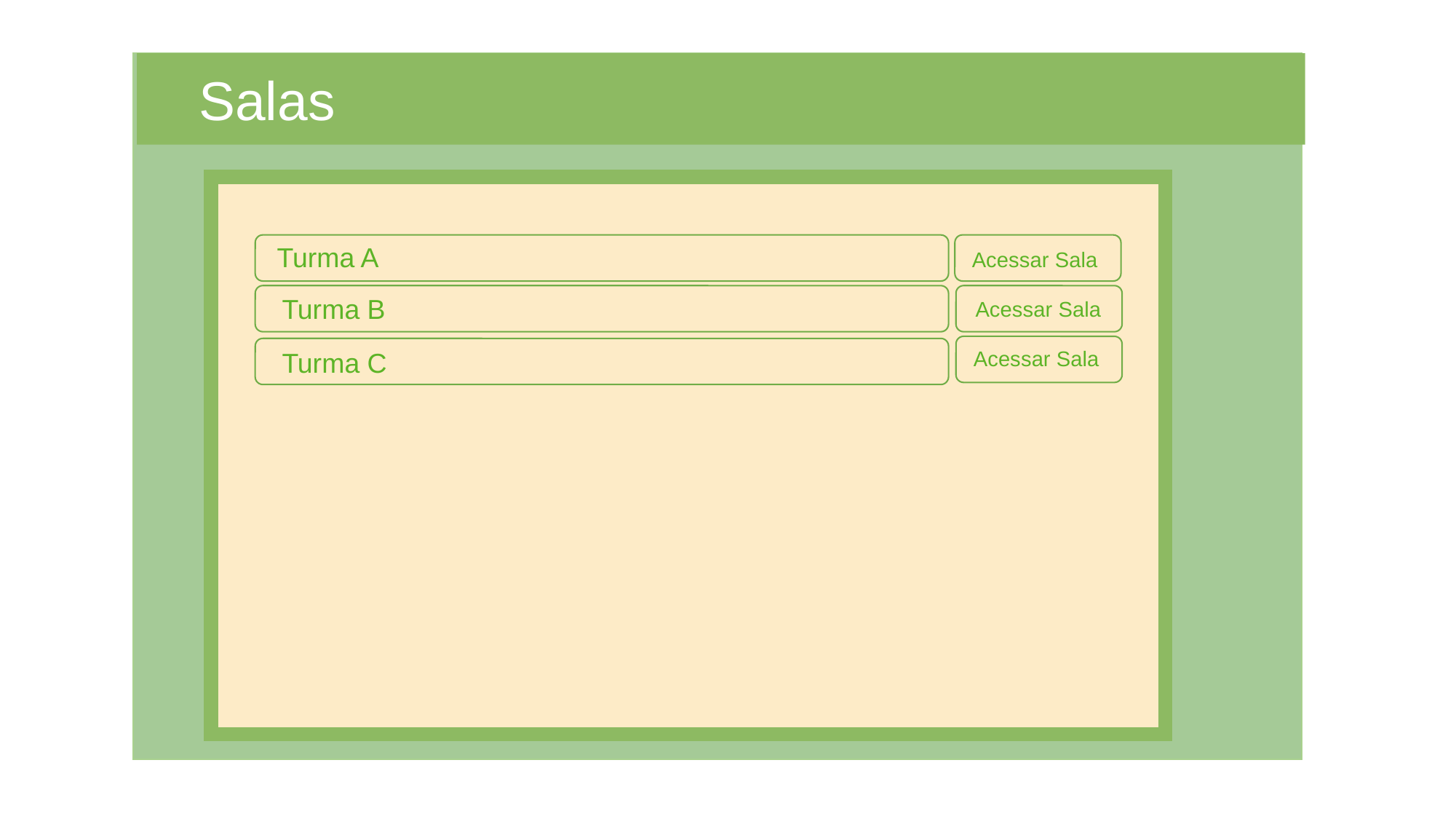

Salas

Turma A
Acessar Sala

Acessar Sala

Turma B
Acessar Sala

Turma C